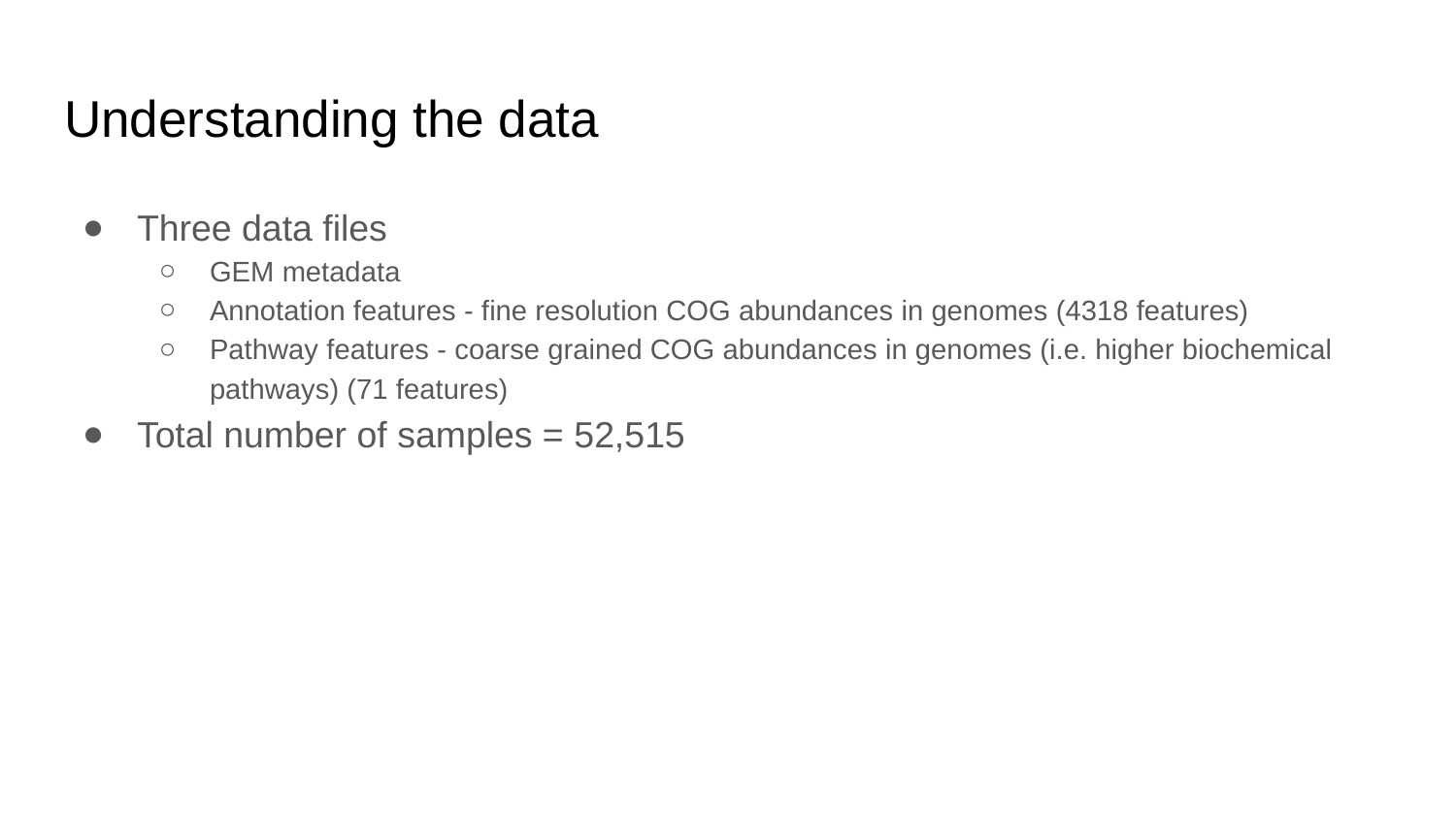

# Understanding the data
Three data files
GEM metadata
Annotation features - fine resolution COG abundances in genomes (4318 features)
Pathway features - coarse grained COG abundances in genomes (i.e. higher biochemical pathways) (71 features)
Total number of samples = 52,515